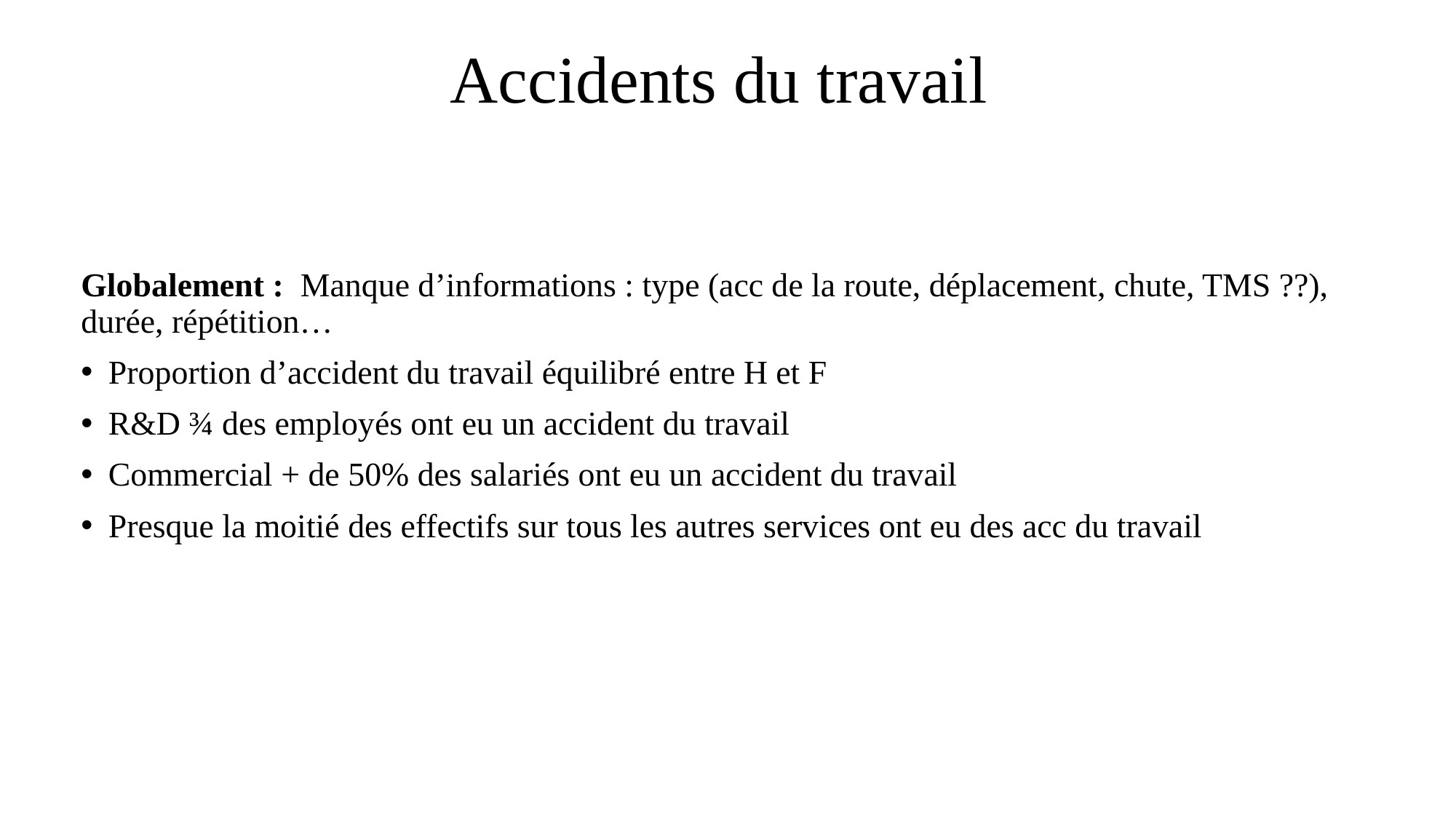

# Accidents du travail

Globalement :  Manque d’informations : type (acc de la route, déplacement, chute, TMS ??), durée, répétition…
Proportion d’accident du travail équilibré entre H et F
R&D ¾ des employés ont eu un accident du travail
Commercial + de 50% des salariés ont eu un accident du travail
Presque la moitié des effectifs sur tous les autres services ont eu des acc du travail